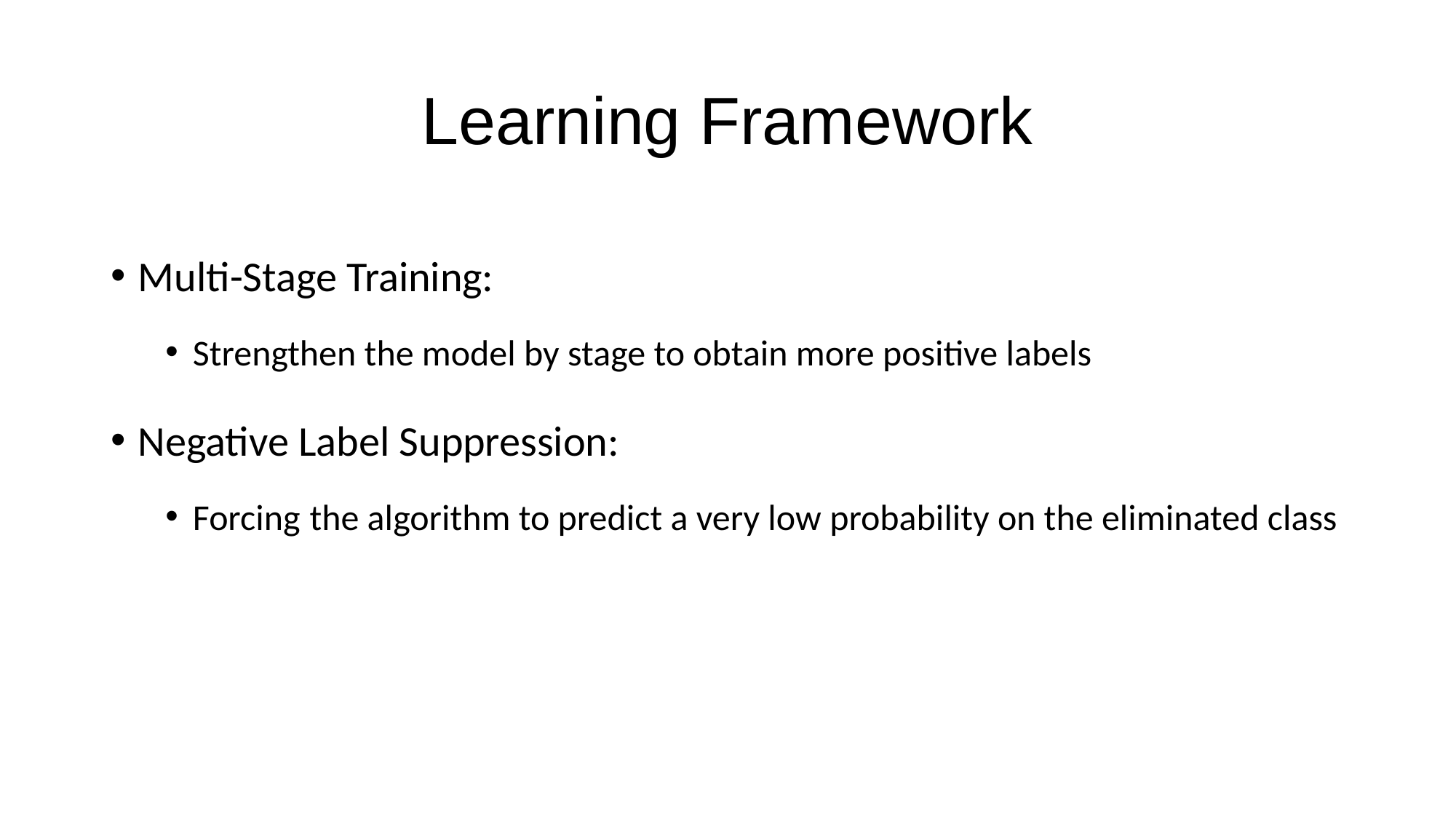

# Learning Framework
Multi-Stage Training:
Strengthen the model by stage to obtain more positive labels
Negative Label Suppression:
Forcing  the algorithm to predict a very low probability on the eliminated class